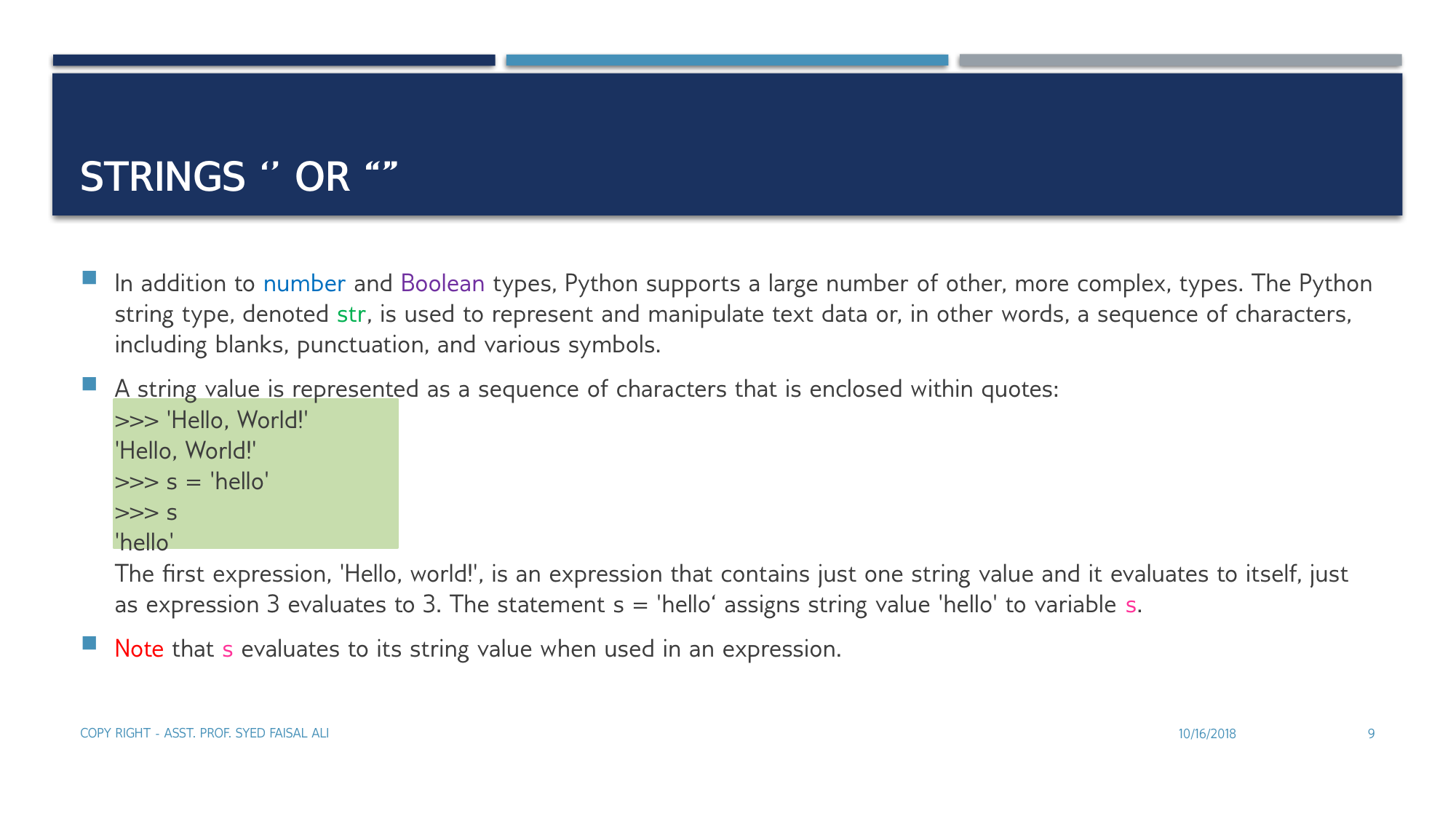

# Strings ‘’ or “”
In addition to number and Boolean types, Python supports a large number of other, more complex, types. The Python string type, denoted str, is used to represent and manipulate text data or, in other words, a sequence of characters, including blanks, punctuation, and various symbols.
A string value is represented as a sequence of characters that is enclosed within quotes:
>>> 'Hello, World!'
'Hello, World!'
>>> s = 'hello'
>>> s
'hello'
The first expression, 'Hello, world!', is an expression that contains just one string value and it evaluates to itself, just as expression 3 evaluates to 3. The statement s = 'hello‘ assigns string value 'hello' to variable s.
Note that s evaluates to its string value when used in an expression.

Copy Right - Asst. Prof. Syed Faisal Ali
10/16/2018
9